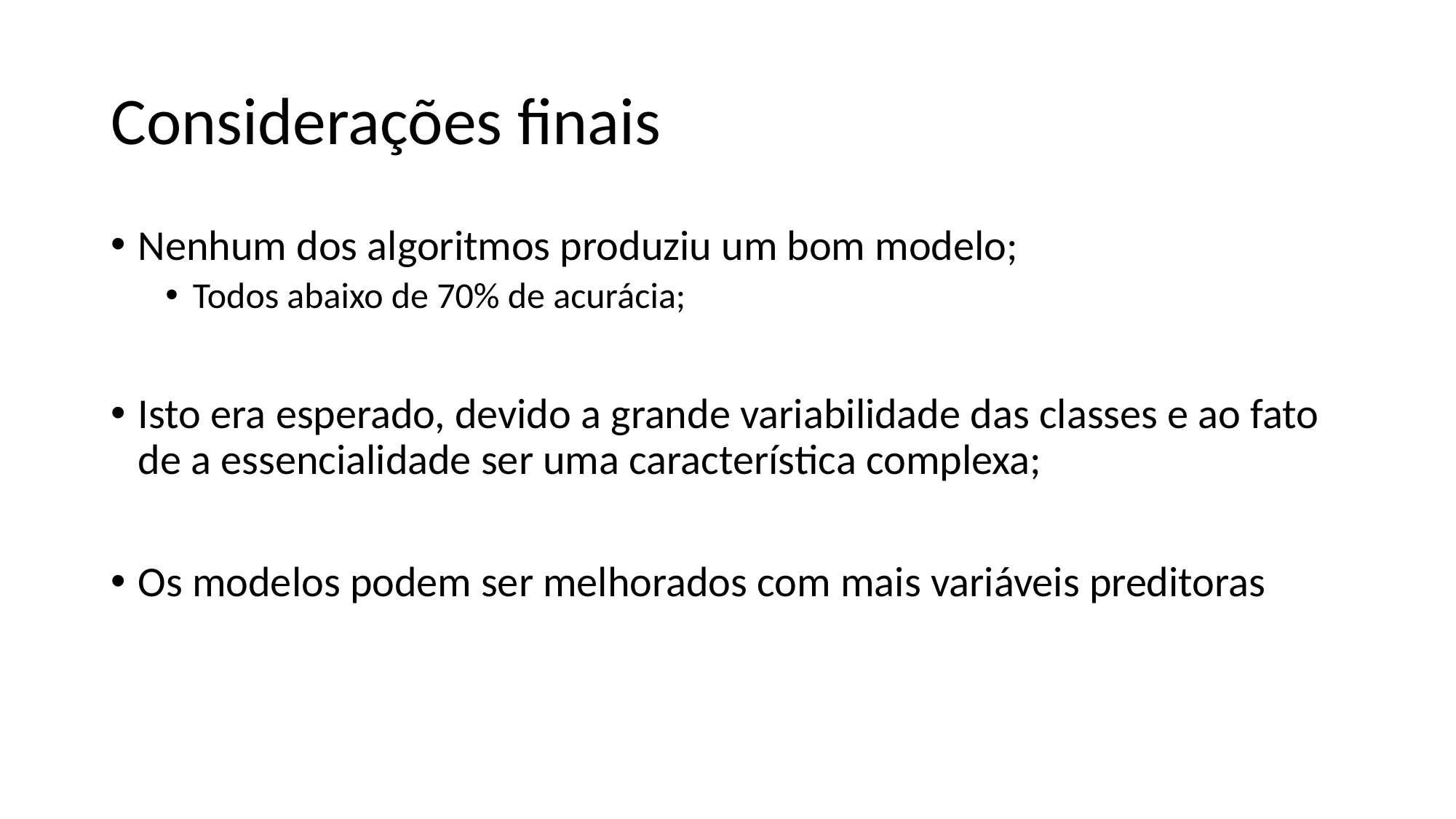

# Considerações finais
Nenhum dos algoritmos produziu um bom modelo;
Todos abaixo de 70% de acurácia;

Isto era esperado, devido a grande variabilidade das classes e ao fato de a essencialidade ser uma característica complexa;

Os modelos podem ser melhorados com mais variáveis preditoras